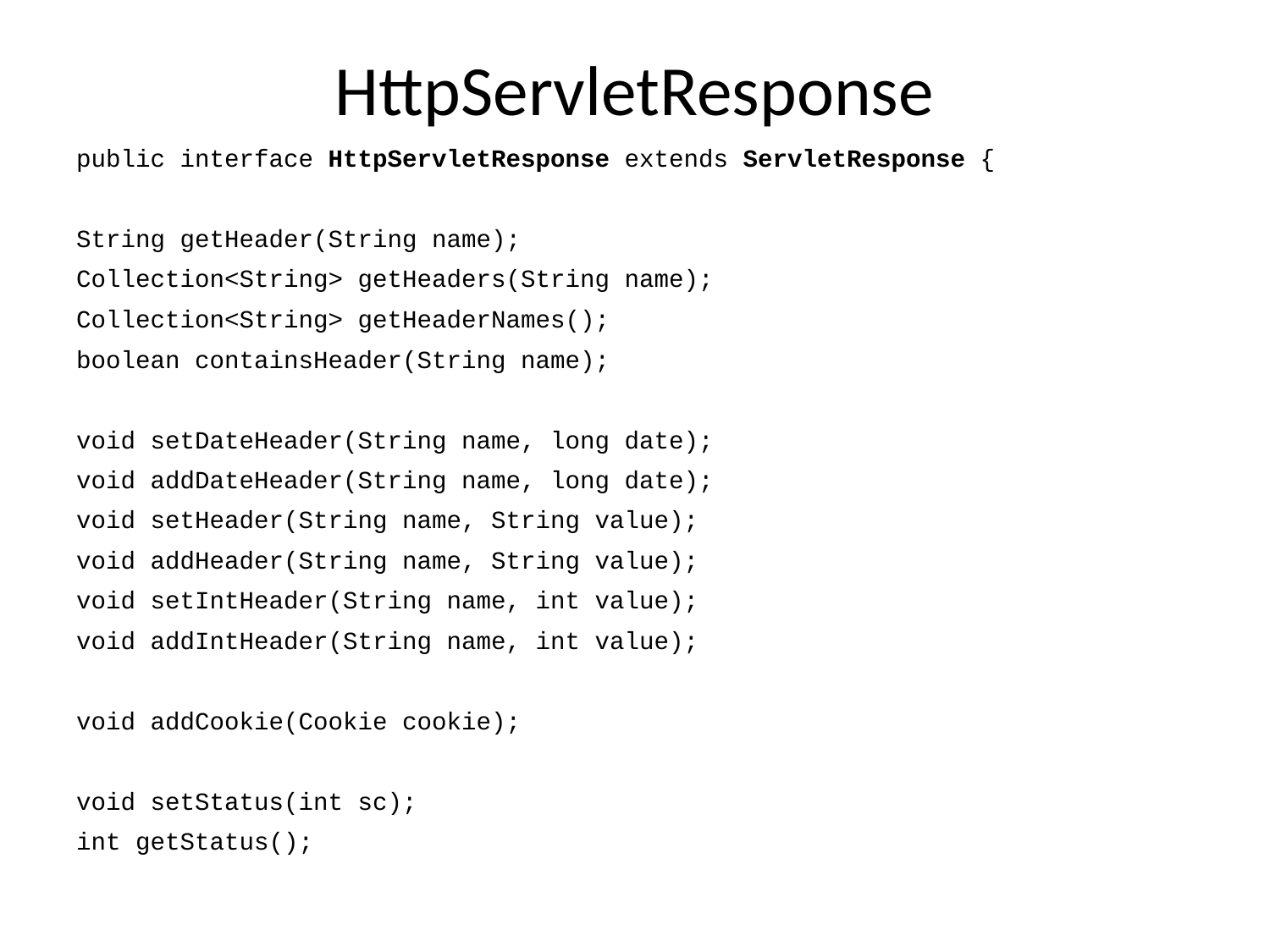

# HttpServletResponse
public interface HttpServletResponse extends ServletResponse {

String getHeader(String name);
Collection<String> getHeaders(String name);
Collection<String> getHeaderNames();
boolean containsHeader(String name);

void setDateHeader(String name, long date);
void addDateHeader(String name, long date);
void setHeader(String name, String value);
void addHeader(String name, String value);
void setIntHeader(String name, int value);
void addIntHeader(String name, int value);

void addCookie(Cookie cookie);

void setStatus(int sc);
int getStatus();